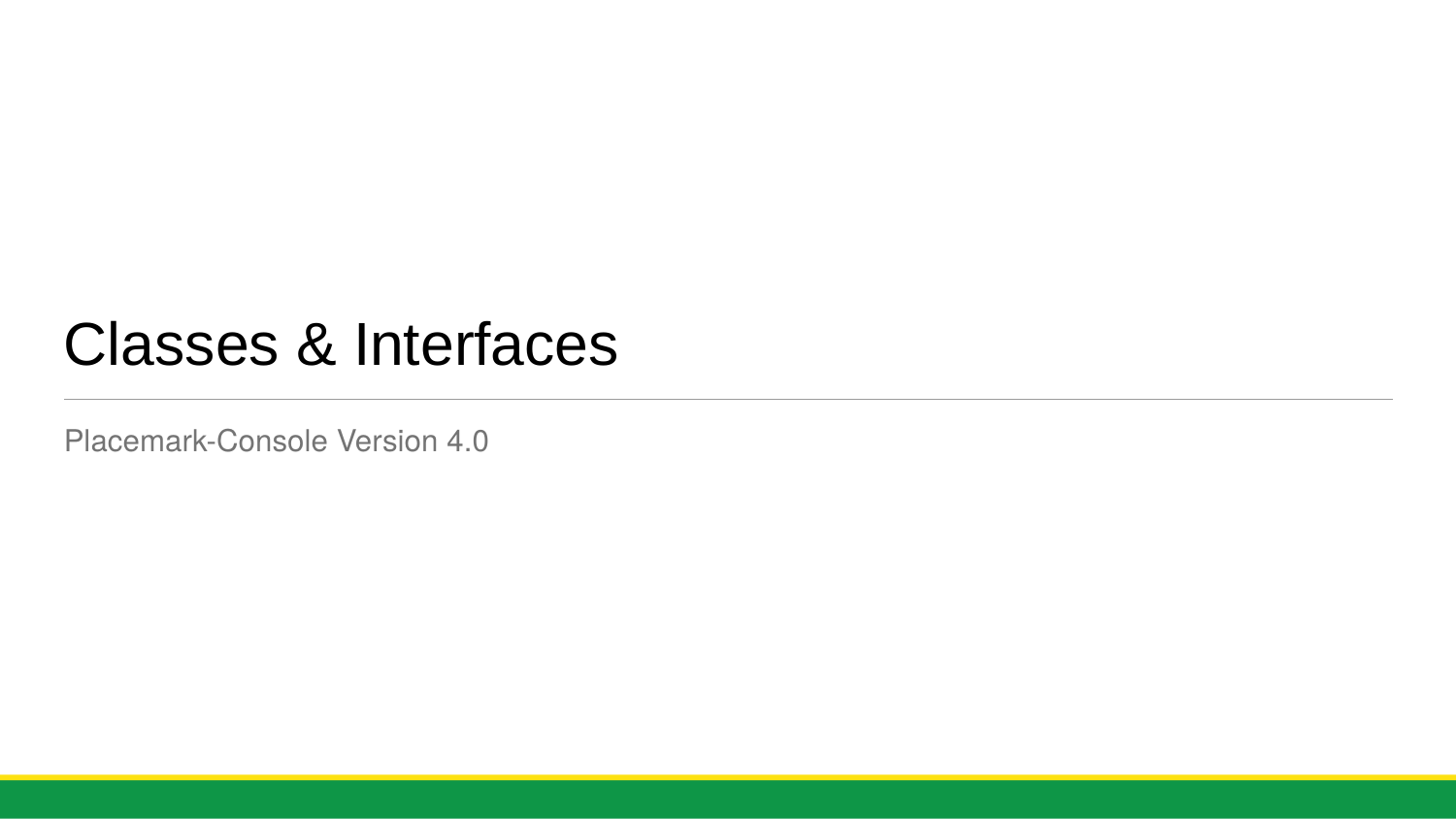

# Classes & Interfaces
Placemark-Console Version 4.0